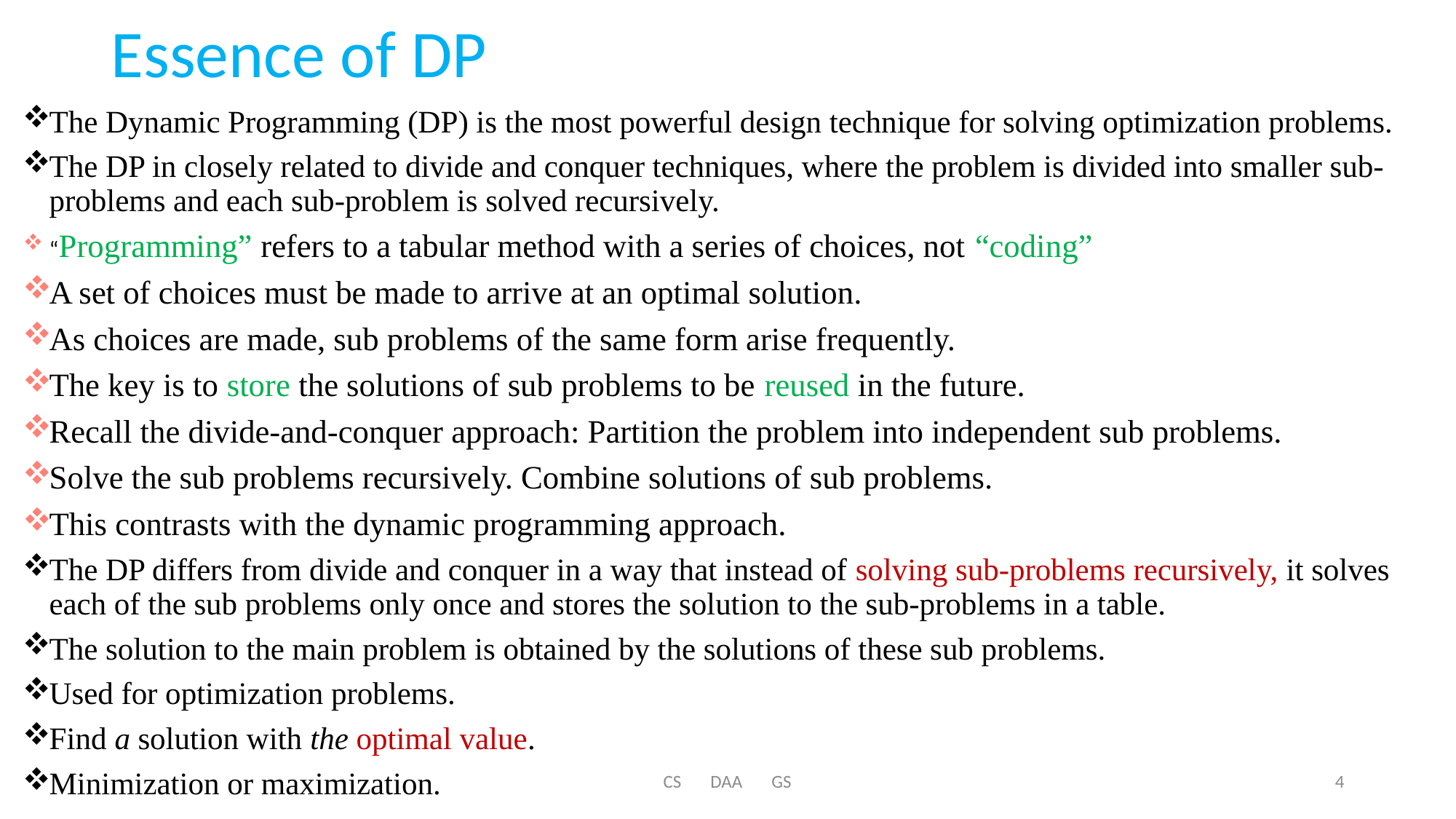

# Essence of DP
The Dynamic Programming (DP) is the most powerful design technique for solving optimization problems.
The DP in closely related to divide and conquer techniques, where the problem is divided into smaller sub-problems and each sub-problem is solved recursively.
“Programming” refers to a tabular method with a series of choices, not “coding”
A set of choices must be made to arrive at an optimal solution.
As choices are made, sub problems of the same form arise frequently.
The key is to store the solutions of sub problems to be reused in the future.
Recall the divide-and-conquer approach: Partition the problem into independent sub problems.
Solve the sub problems recursively. Combine solutions of sub problems.
This contrasts with the dynamic programming approach.
The DP differs from divide and conquer in a way that instead of solving sub-problems recursively, it solves each of the sub problems only once and stores the solution to the sub-problems in a table.
The solution to the main problem is obtained by the solutions of these sub problems.
Used for optimization problems.
Find a solution with the optimal value.
Minimization or maximization.
CS       DAA       GS
4